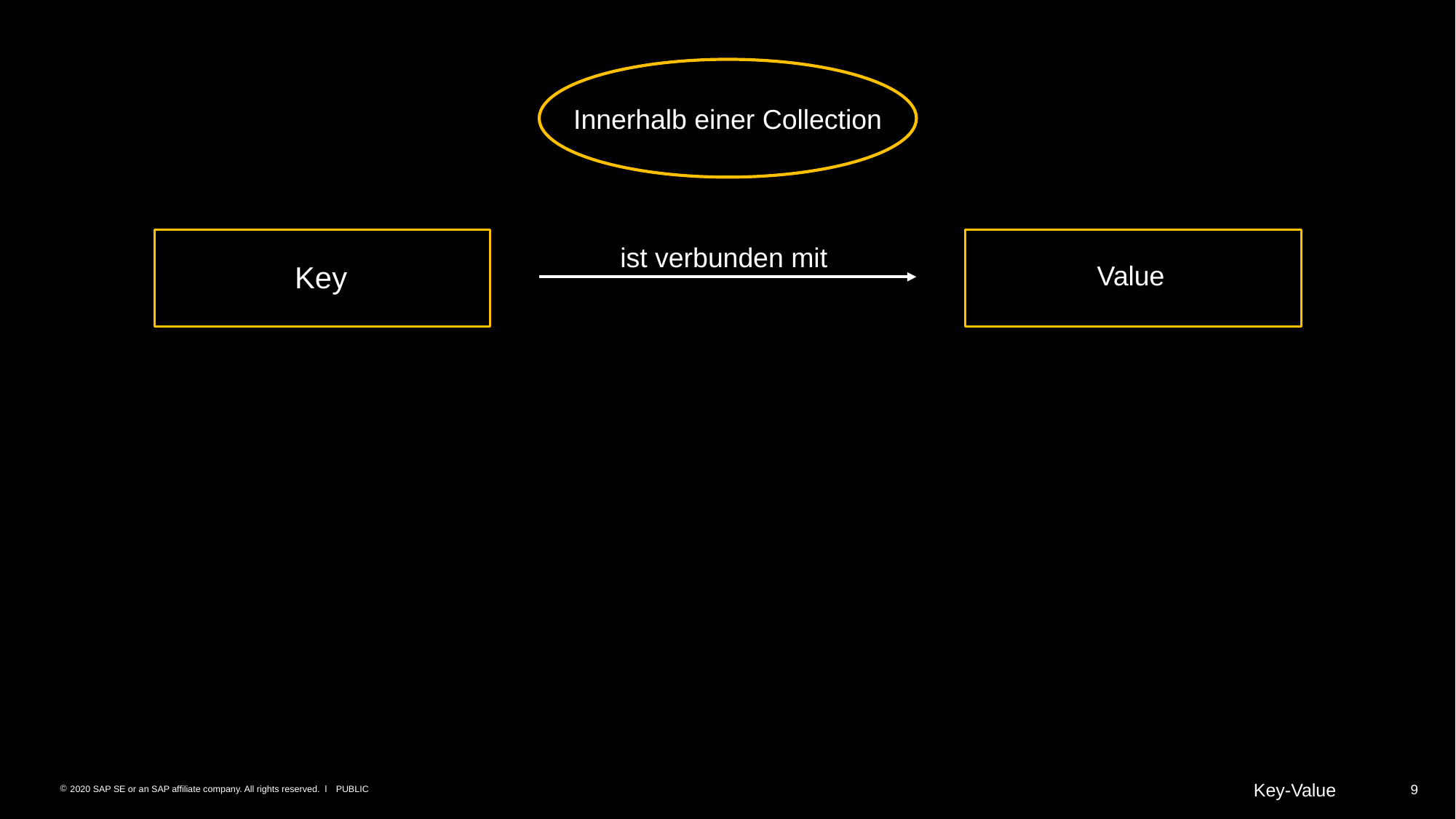

Innerhalb einer Collection

ist verbunden mit
Key
Value
Key-Value